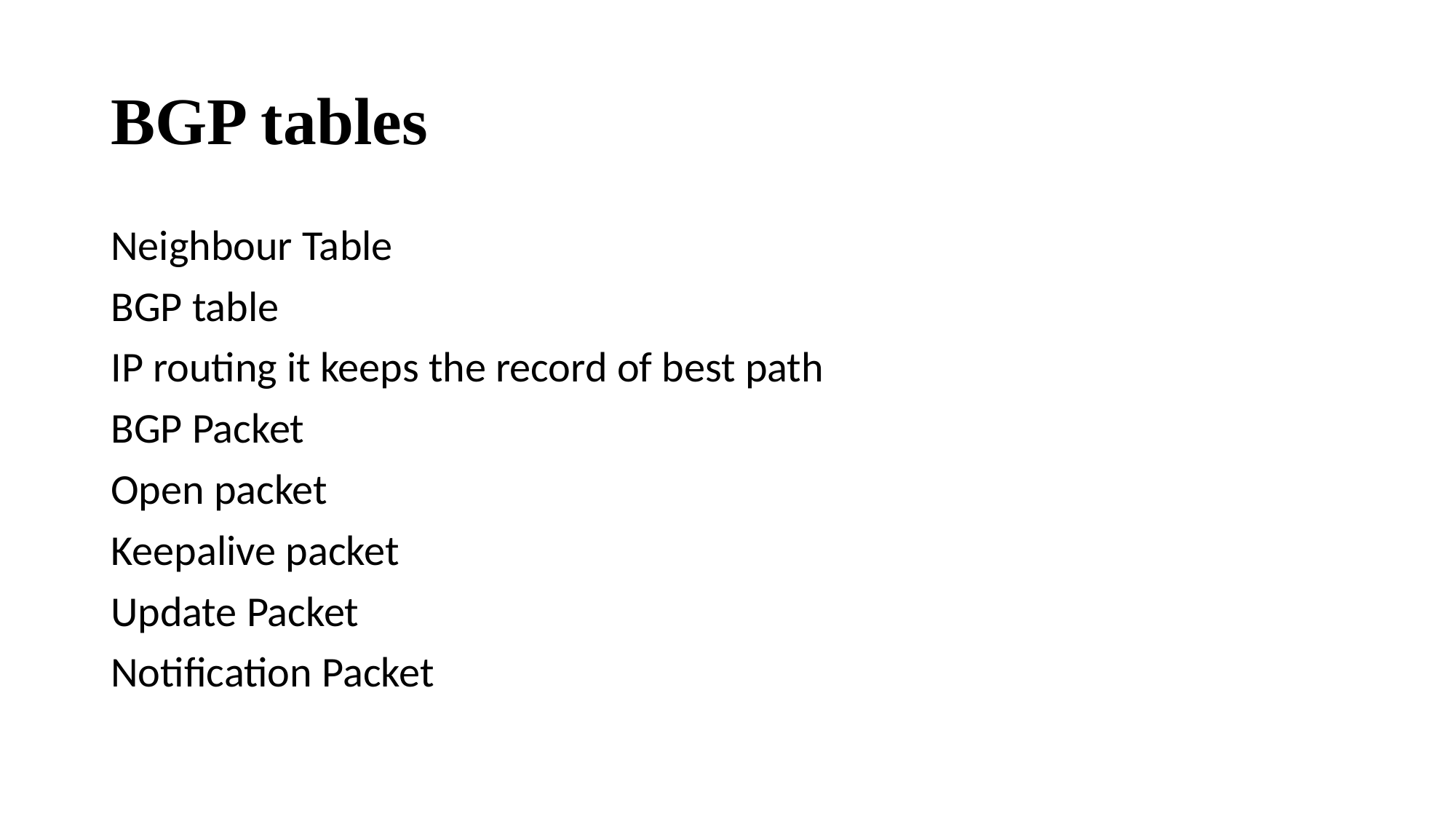

# BGP tables
Neighbour Table
BGP table
IP routing it keeps the record of best path
BGP Packet
Open packet
Keepalive packet
Update Packet
Notification Packet